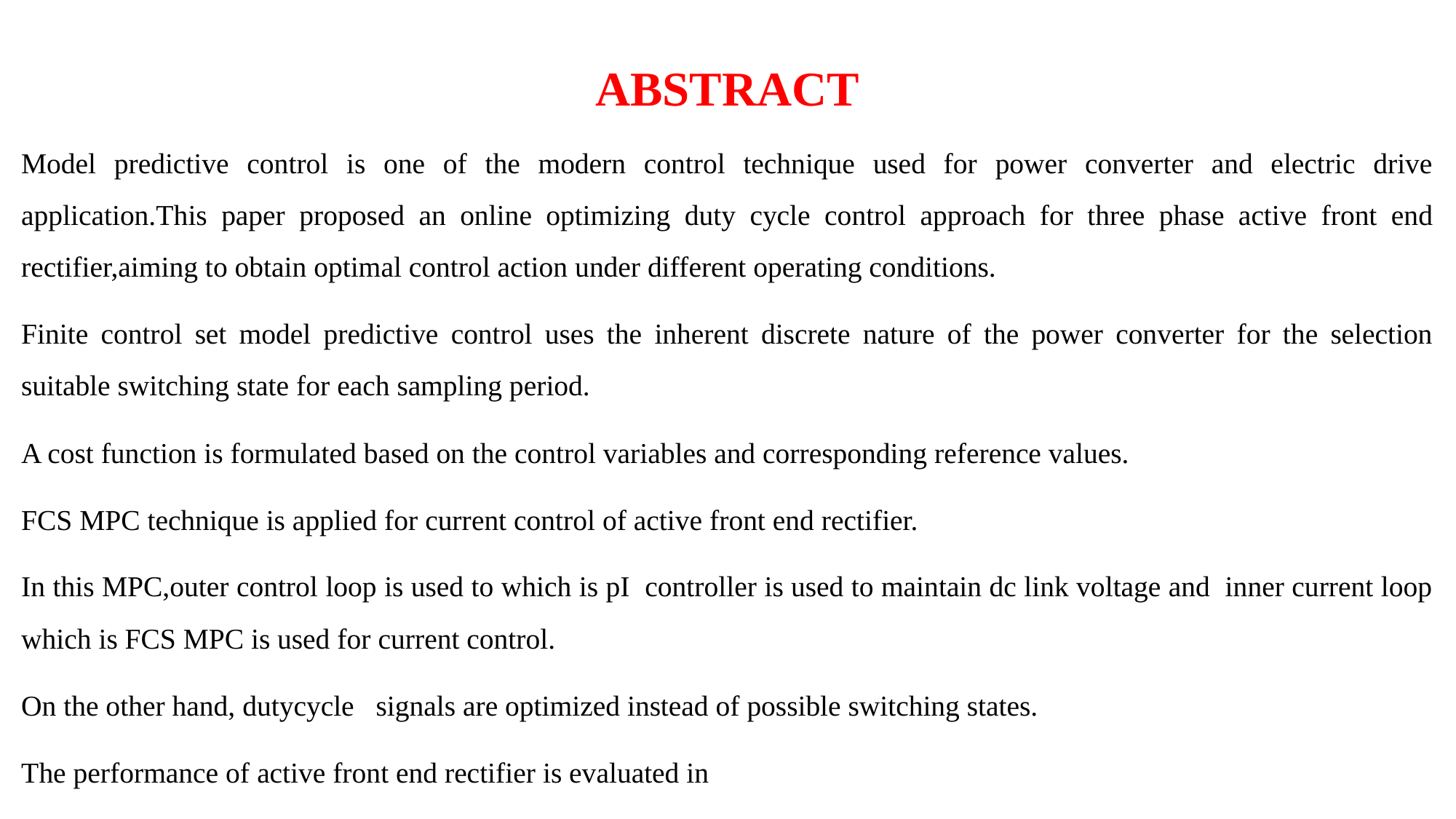

# ABSTRACT
Model predictive control is one of the modern control technique used for power converter and electric drive application.This paper proposed an online optimizing duty cycle control approach for three phase active front end rectifier,aiming to obtain optimal control action under different operating conditions.
Finite control set model predictive control uses the inherent discrete nature of the power converter for the selection suitable switching state for each sampling period.
A cost function is formulated based on the control variables and corresponding reference values.
FCS MPC technique is applied for current control of active front end rectifier.
In this MPC,outer control loop is used to which is pI  controller is used to maintain dc link voltage and  inner current loop which is FCS MPC is used for current control.
On the other hand, dutycycle   signals are optimized instead of possible switching states.
The performance of active front end rectifier is evaluated in